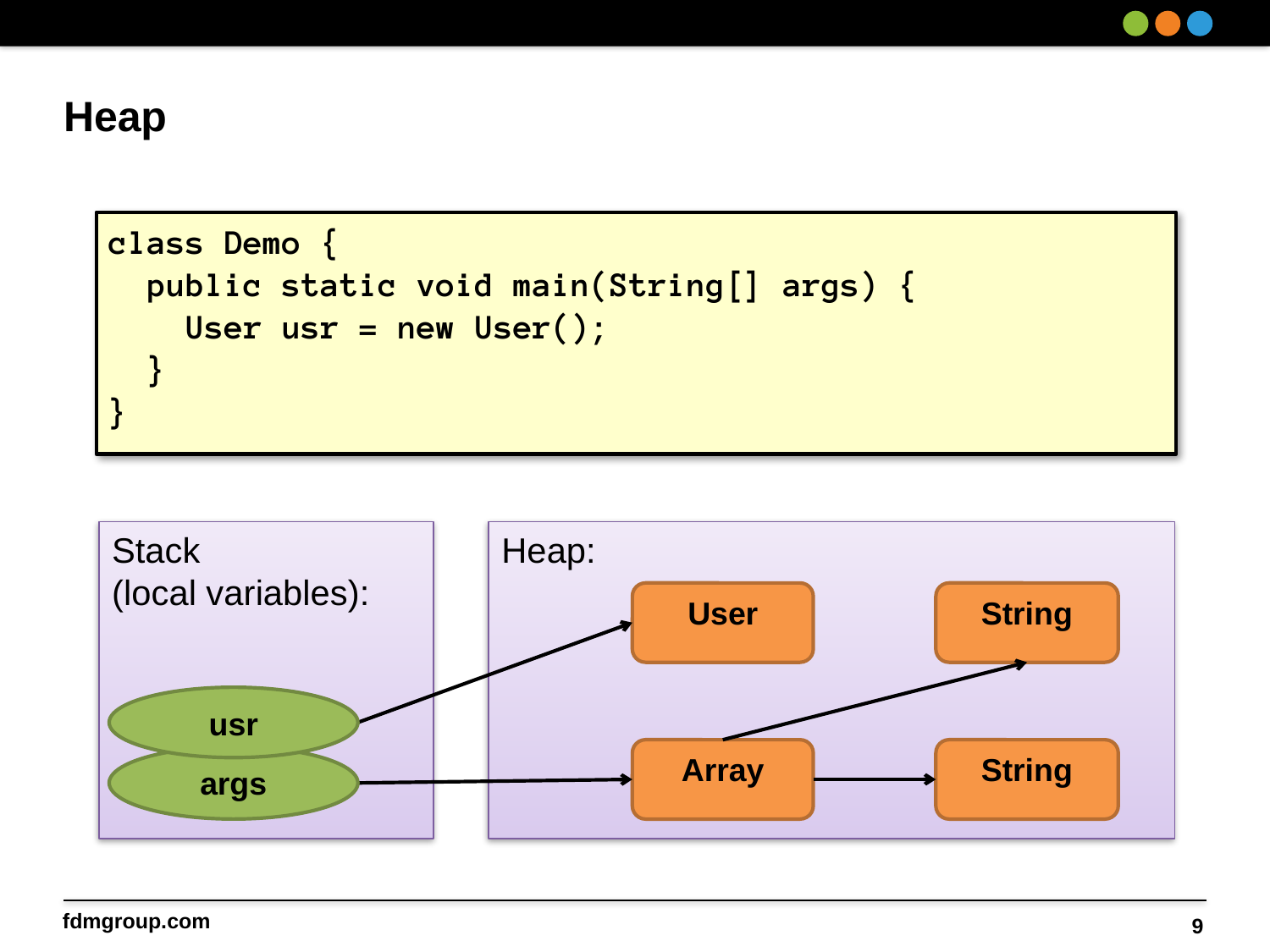

# Heap
class Demo {
  public static void main(String[] args) {
    User usr = new User();
  }
}
Stack
(local variables):
Heap:
User
String
usr
Array
String
args
9